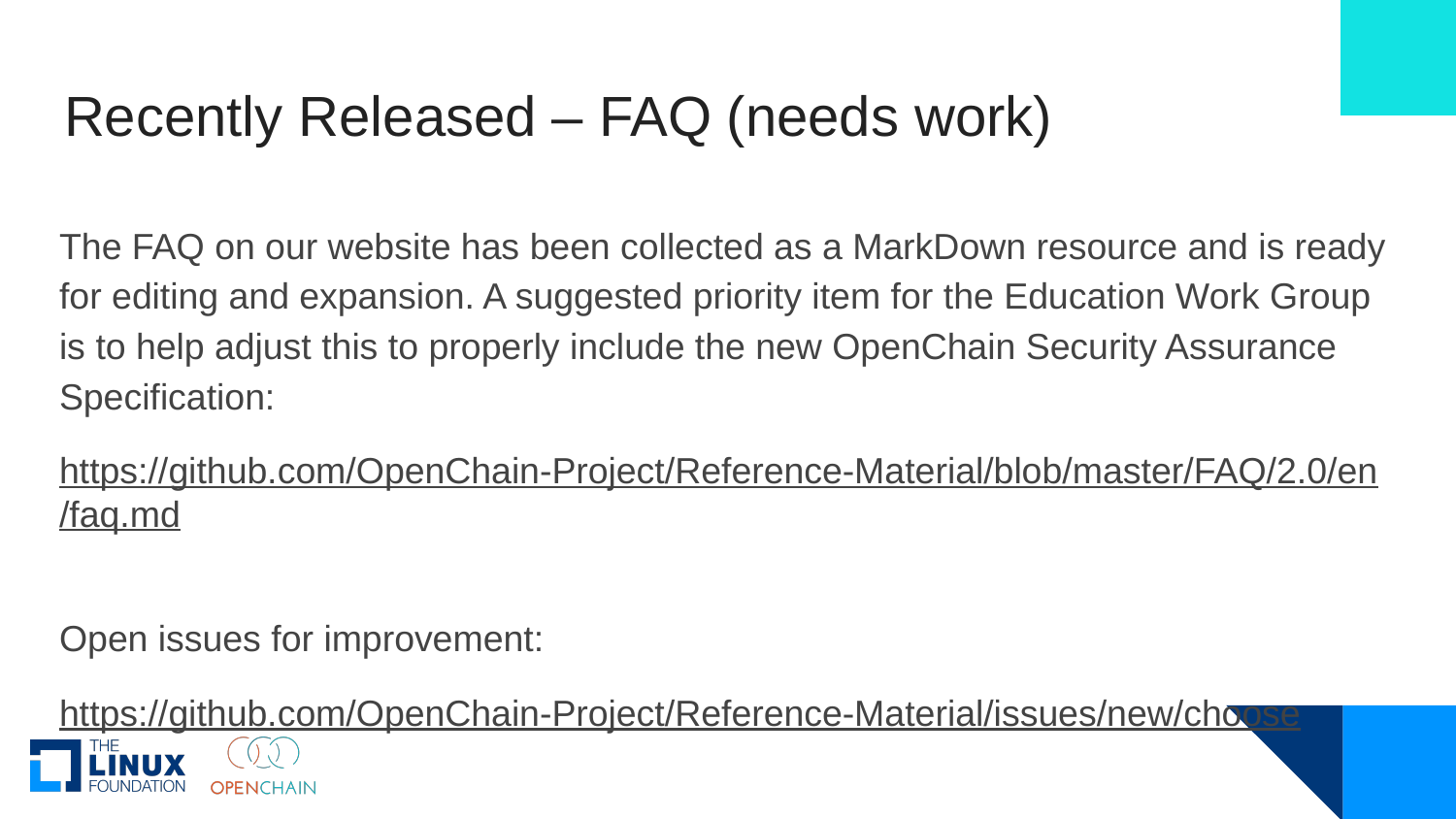

# Recently Released – FAQ (needs work)
The FAQ on our website has been collected as a MarkDown resource and is ready for editing and expansion. A suggested priority item for the Education Work Group is to help adjust this to properly include the new OpenChain Security Assurance Specification:
https://github.com/OpenChain-Project/Reference-Material/blob/master/FAQ/2.0/en/faq.md
Open issues for improvement:
https://github.com/OpenChain-Project/Reference-Material/issues/new/choose